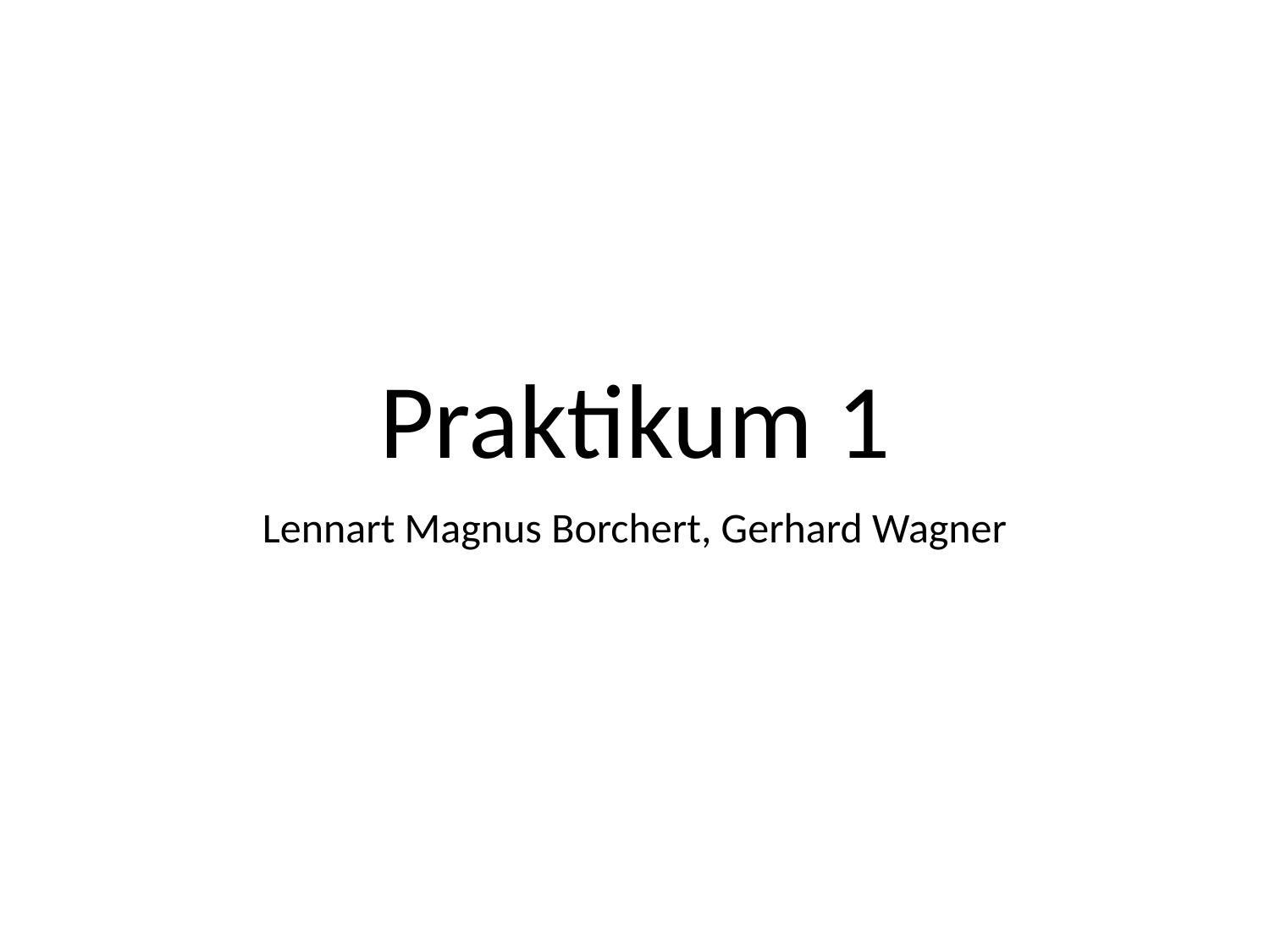

# Praktikum 1
Lennart Magnus Borchert, Gerhard Wagner